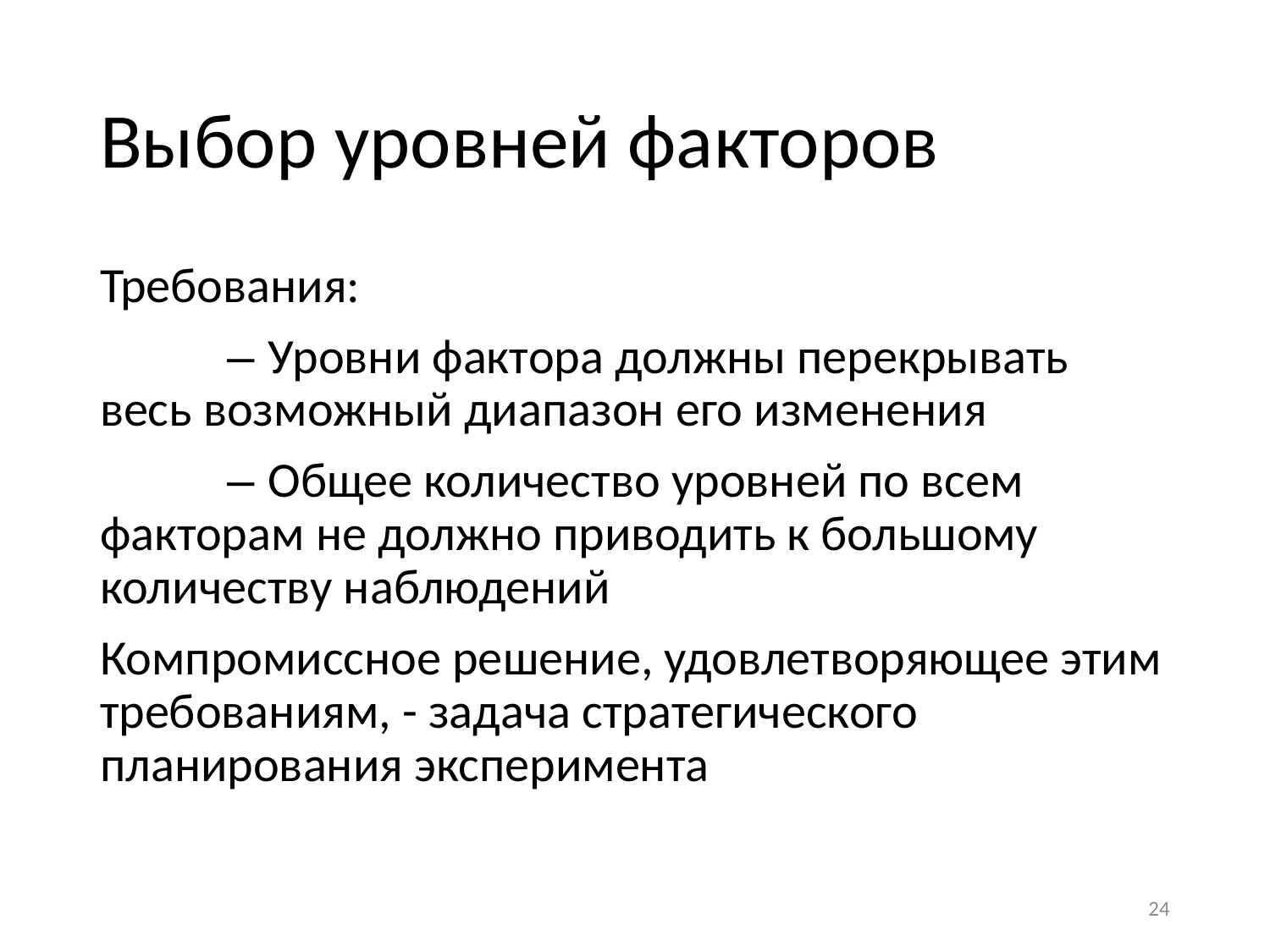

# Выбор уровней факторов
Требования:
	– Уровни фактора должны перекрывать весь возможный диапазон его изменения
	– Общее количество уровней по всем факторам не должно приводить к большому количеству наблюдений
Компромиссное решение, удовлетворяющее этим требованиям, - задача стратегического планирования эксперимента

24